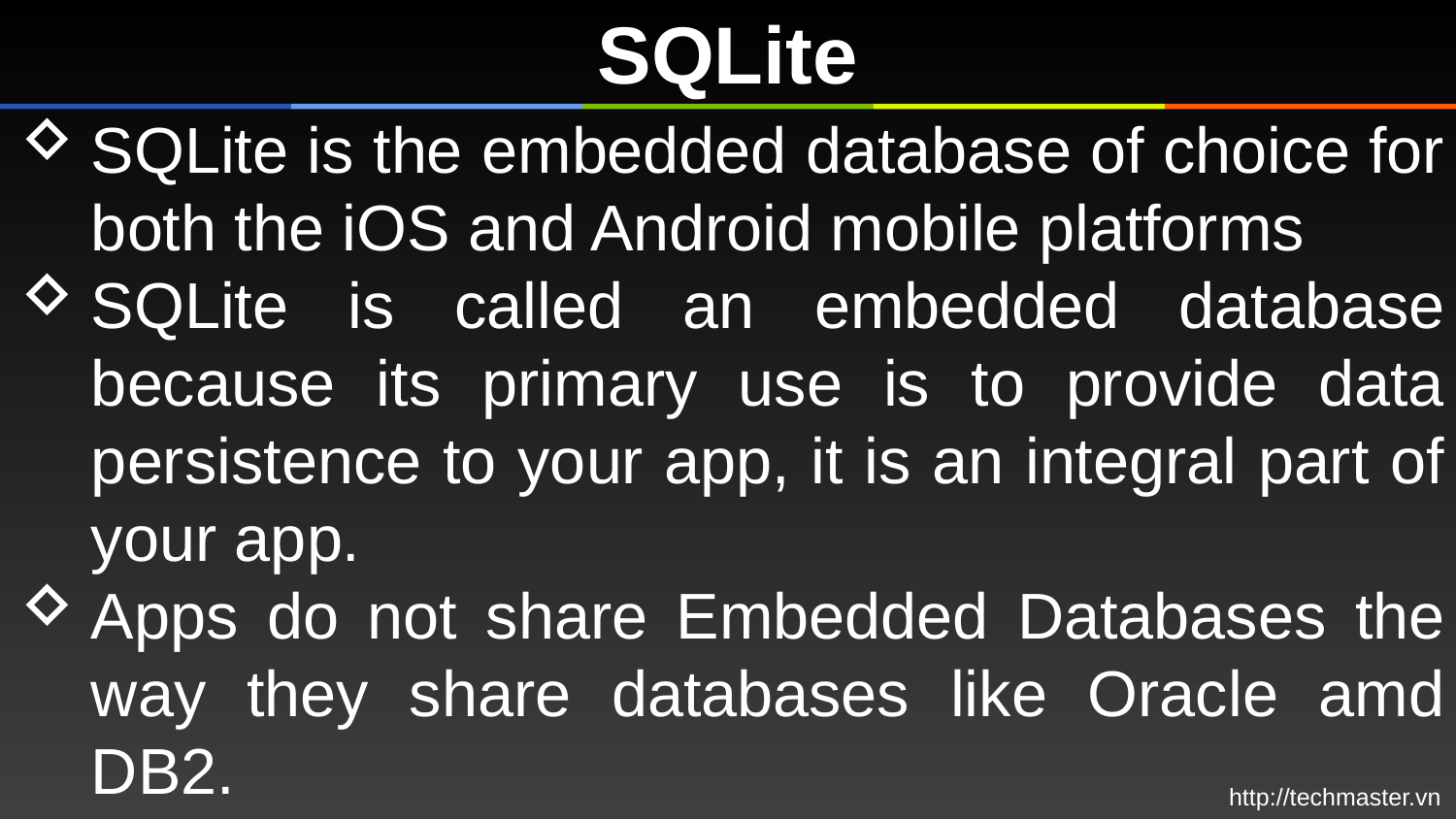

# SQLite
SQLite is the embedded database of choice for both the iOS and Android mobile platforms
SQLite is called an embedded database because its primary use is to provide data persistence to your app, it is an integral part of your app.
Apps do not share Embedded Databases the way they share databases like Oracle amd DB2.